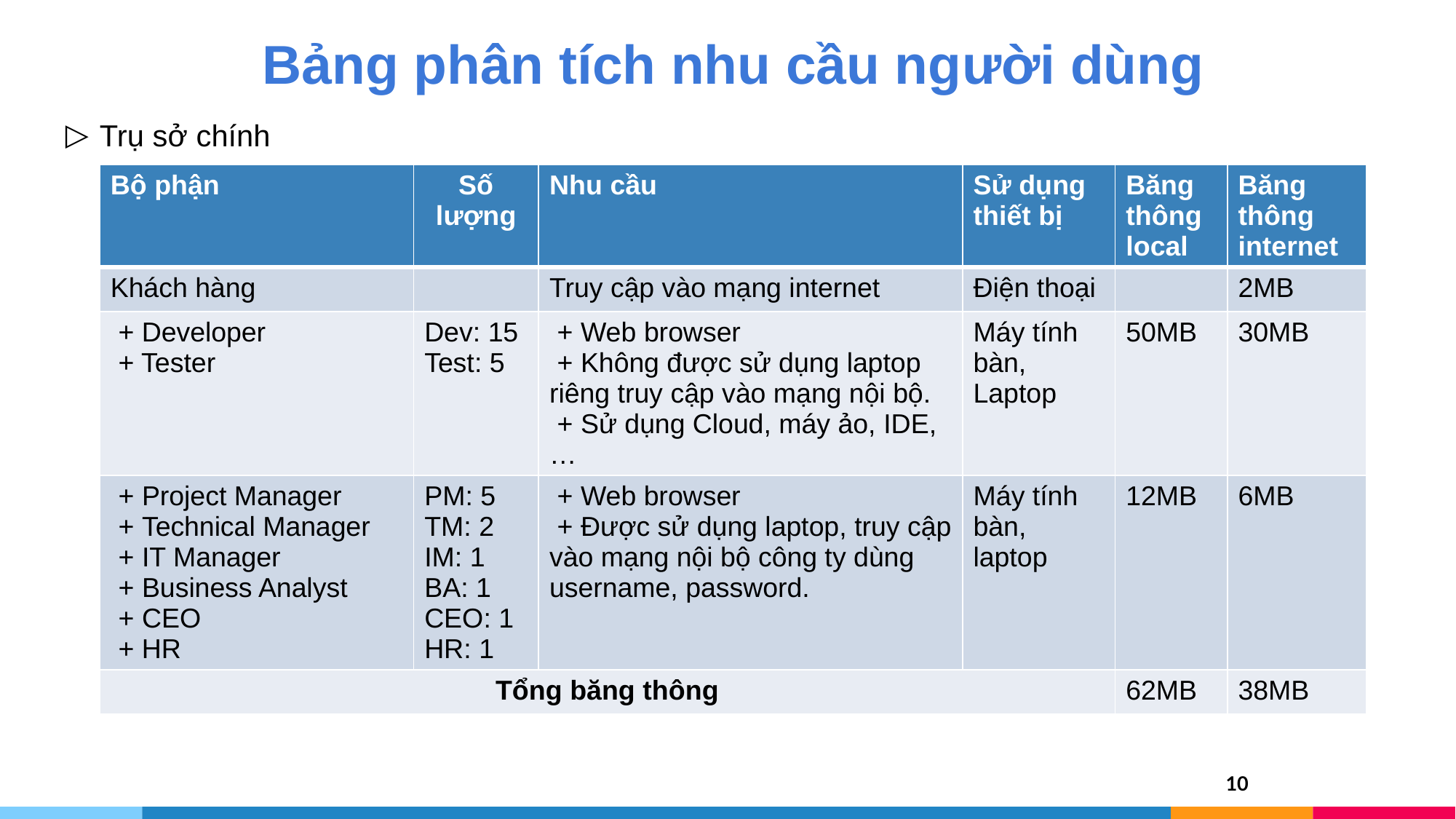

# Bảng phân tích nhu cầu người dùng
 Trụ sở chính
| Bộ phận | Số lượng | Nhu cầu | Sử dụng thiết bị | Băng thông local | Băng thông internet |
| --- | --- | --- | --- | --- | --- |
| Khách hàng |  | Truy cập vào mạng internet | Điện thoại |  | 2MB |
| + Developer + Tester | Dev: 15 Test: 5 | + Web browser + Không được sử dụng laptop riêng truy cập vào mạng nội bộ.  + Sử dụng Cloud, máy ảo, IDE,… | Máy tính bàn, Laptop | 50MB | 30MB |
| + Project Manager + Technical Manager + IT Manager + Business Analyst + CEO + HR | PM: 5 TM: 2 IM: 1 BA: 1 CEO: 1 HR: 1 | + Web browser + Được sử dụng laptop, truy cập vào mạng nội bộ công ty dùng username, password. | Máy tính bàn, laptop | 12MB | 6MB |
| Tổng băng thông |  |  |  | 62MB | 38MB |
10